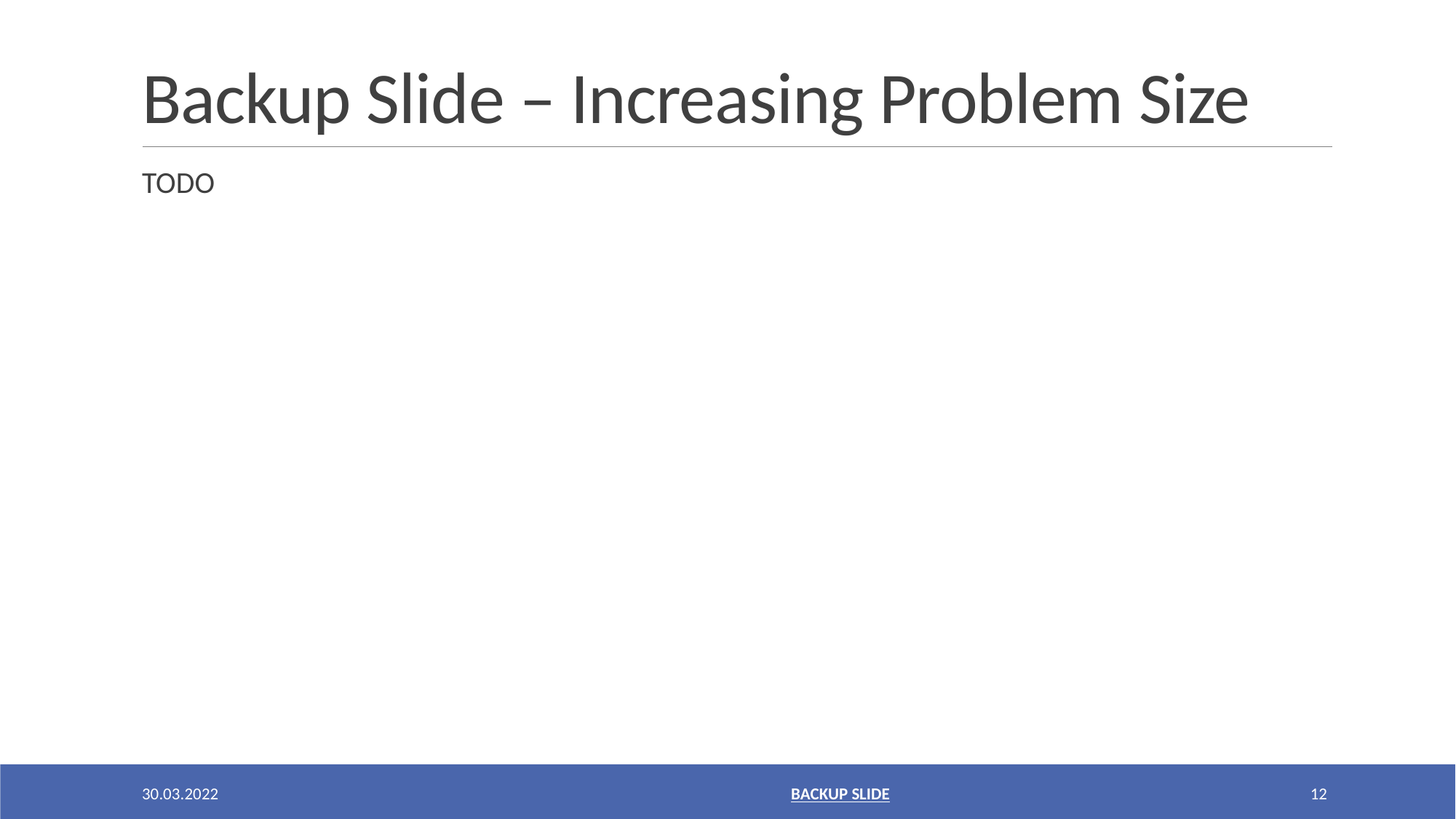

# Backup Slide – Increasing Problem Size
TODO
30.03.2022
                                                           Backup Slide
12